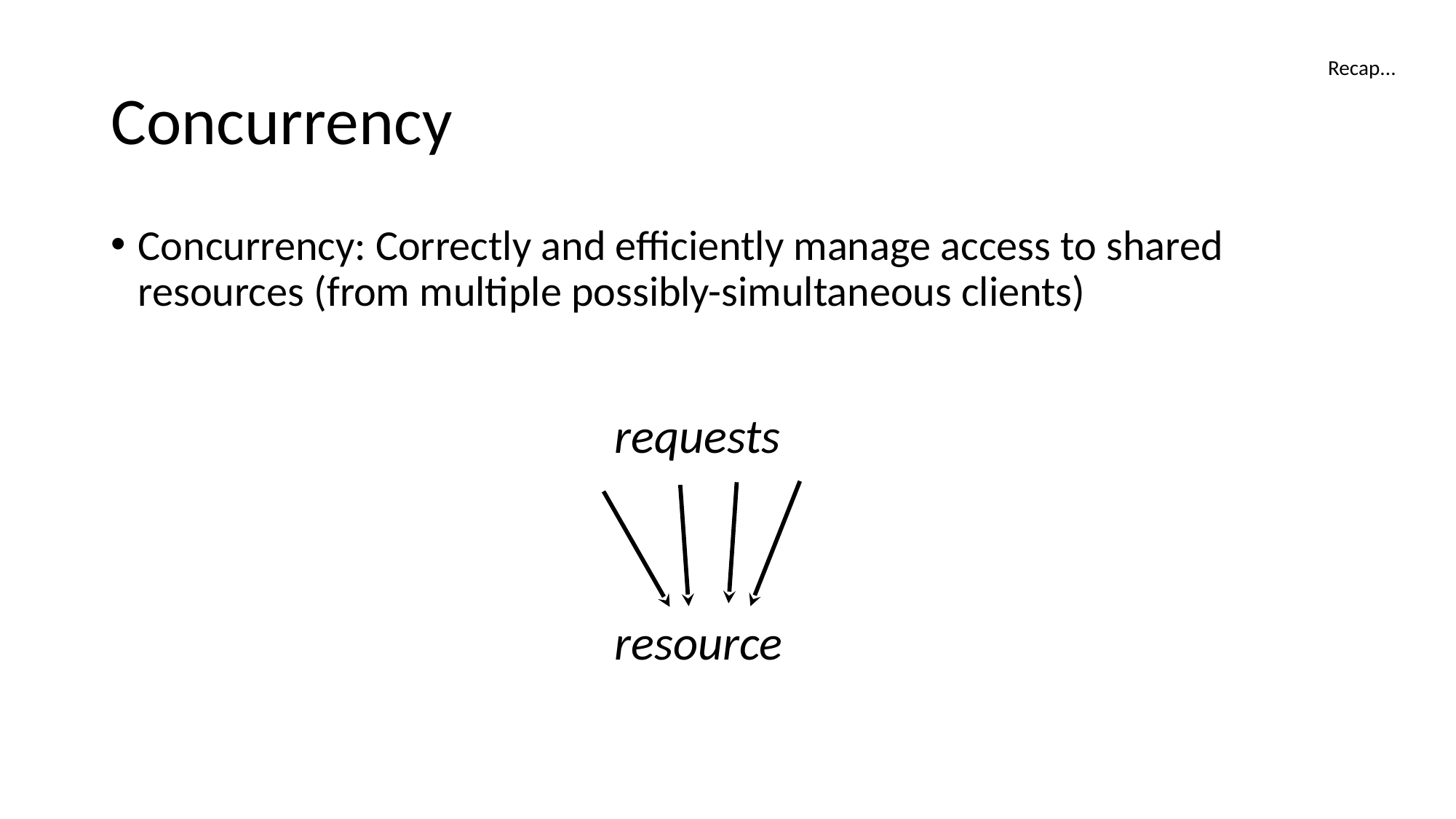

# Concurrency
Recap...
Concurrency: Correctly and efficiently manage access to shared resources (from multiple possibly-simultaneous clients)

requests
resource